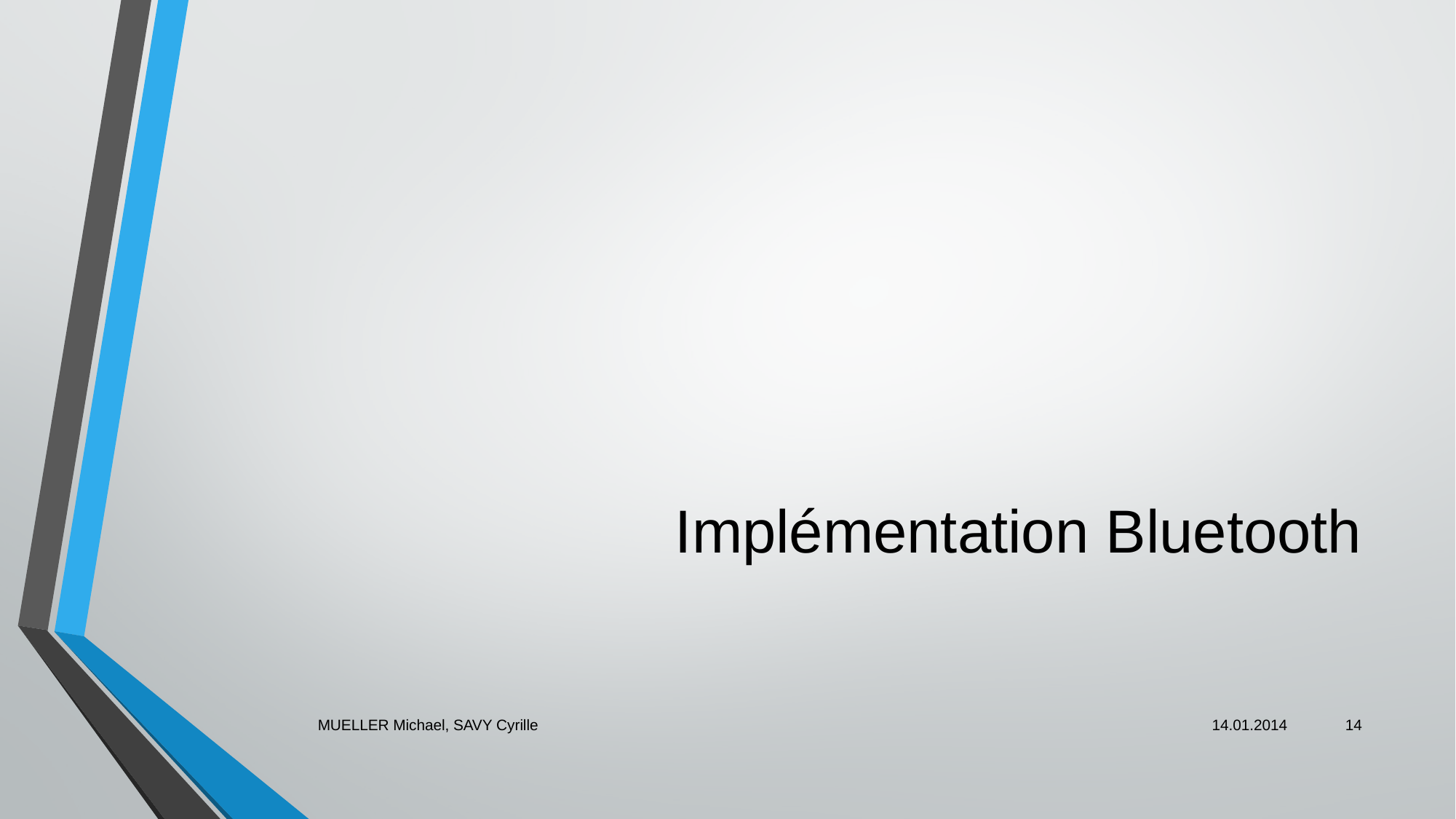

# Implémentation Bluetooth

MUELLER Michael, SAVY Cyrille
14.01.2014
14